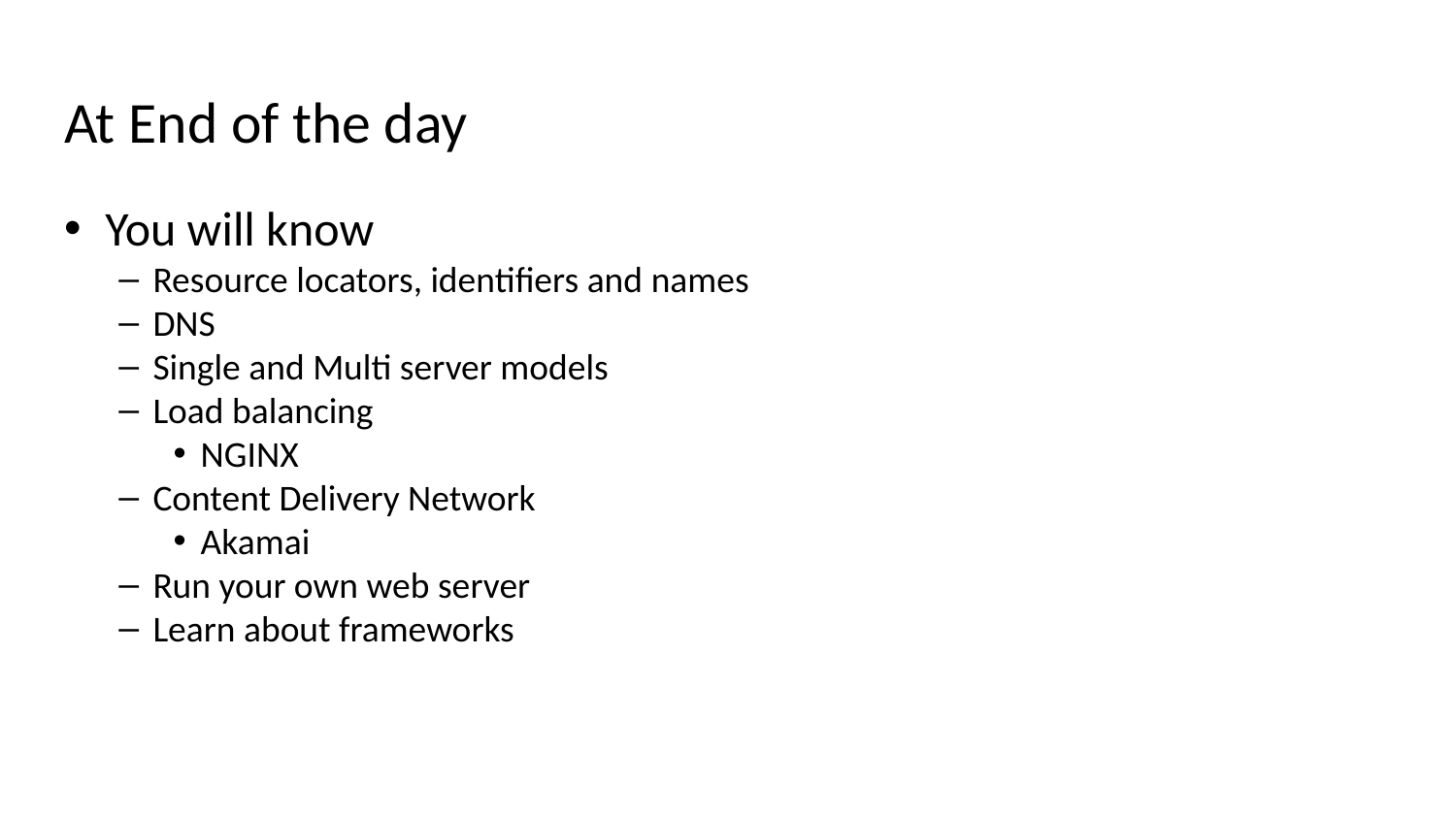

# At End of the day
You will know
Resource locators, identifiers and names
DNS
Single and Multi server models
Load balancing
NGINX
Content Delivery Network
Akamai
Run your own web server
Learn about frameworks